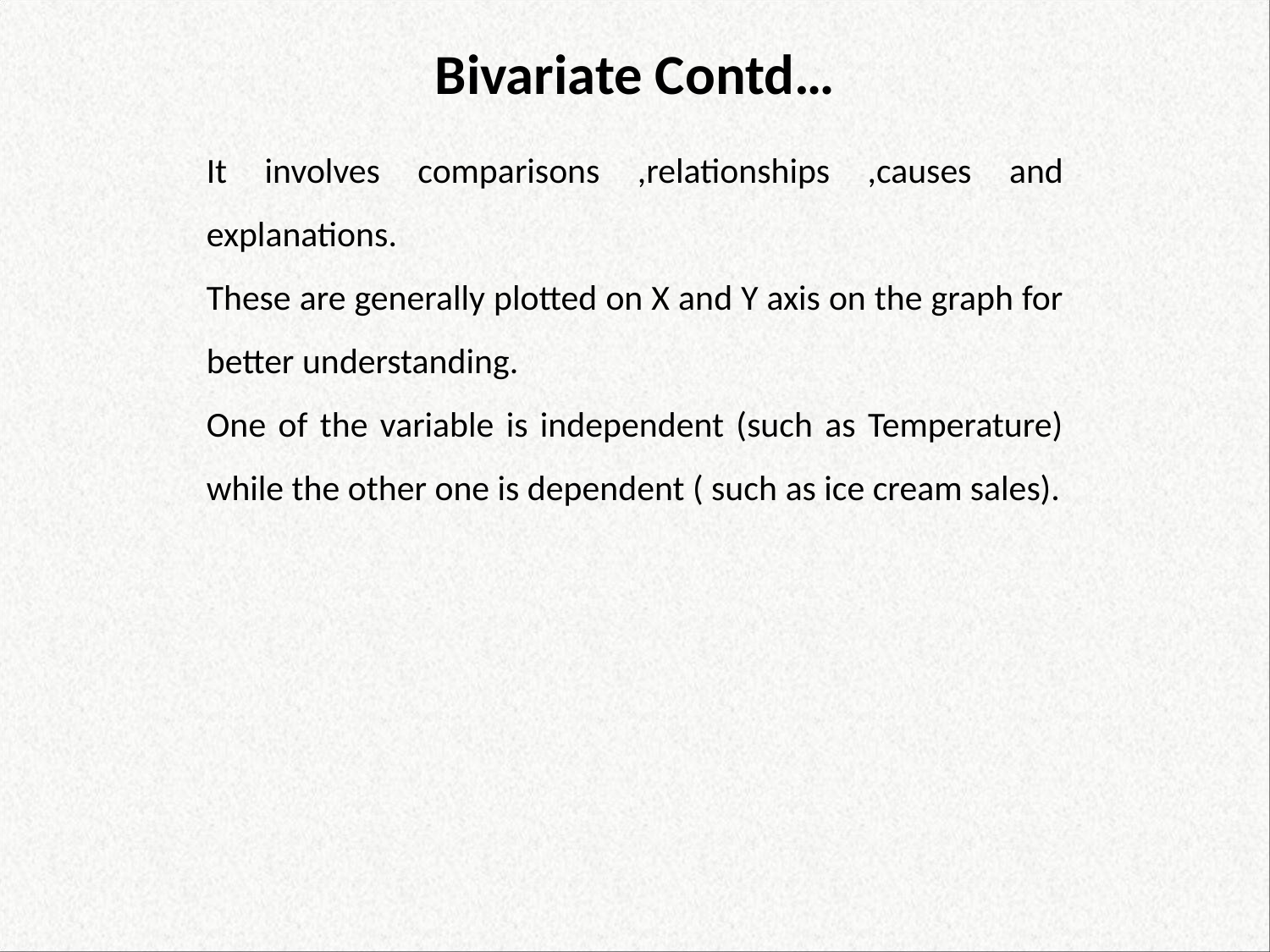

# Bivariate Contd…
It involves comparisons ,relationships ,causes and explanations.
These are generally plotted on X and Y axis on the graph for better understanding.
One of the variable is independent (such as Temperature) while the other one is dependent ( such as ice cream sales).